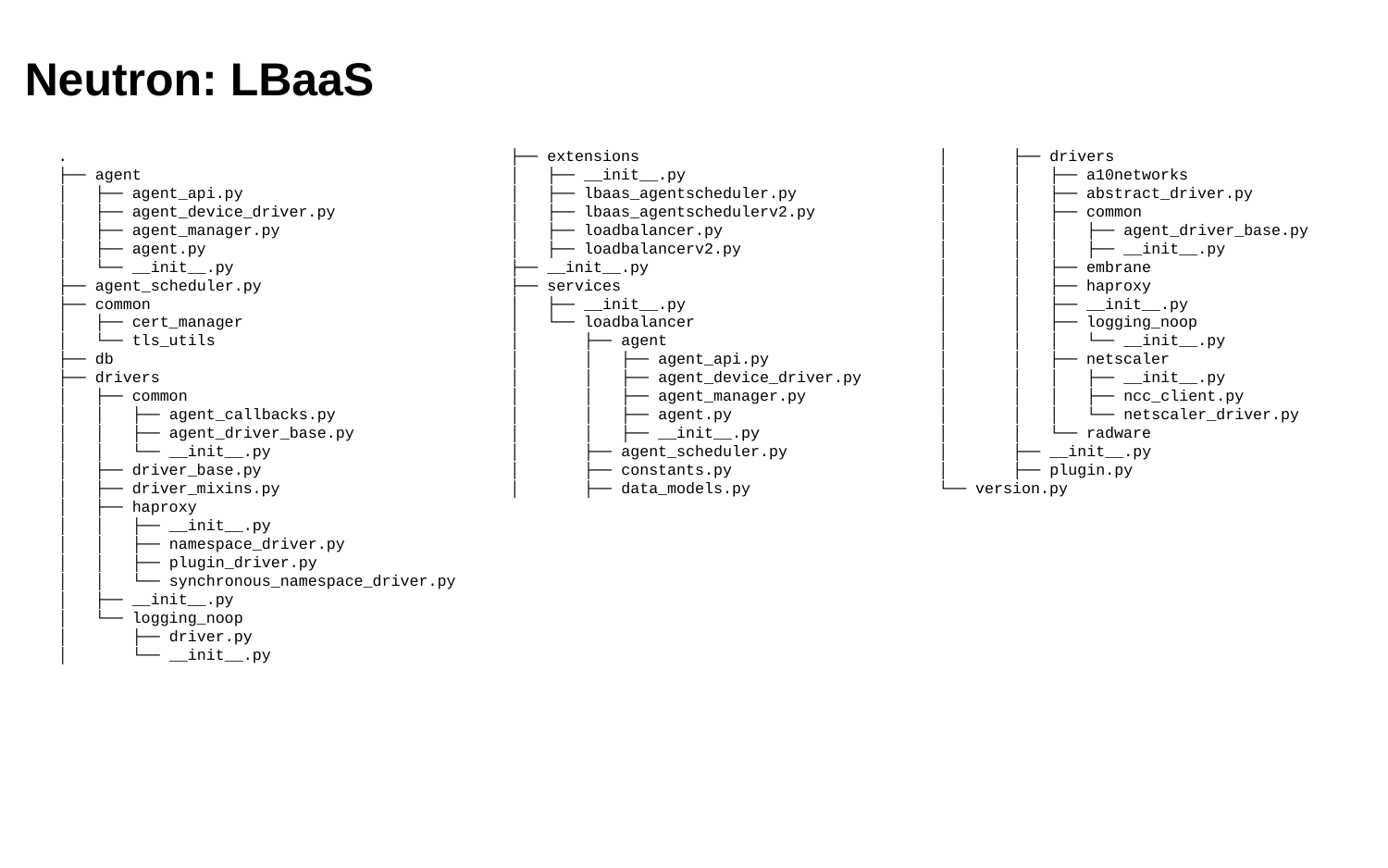

# Neutron: LBaaS
.
├── agent
│   ├── agent_api.py
│   ├── agent_device_driver.py
│   ├── agent_manager.py
│   ├── agent.py
│   └── __init__.py
├── agent_scheduler.py
├── common
│   ├── cert_manager
│   └── tls_utils
├── db
├── drivers
│   ├── common
│   │   ├── agent_callbacks.py
│   │   ├── agent_driver_base.py
│   │   └── __init__.py
│   ├── driver_base.py
│   ├── driver_mixins.py
│   ├── haproxy
│   │   ├── __init__.py
│   │   ├── namespace_driver.py
│   │   ├── plugin_driver.py
│   │   └── synchronous_namespace_driver.py
│   ├── __init__.py
│   └── logging_noop
│       ├── driver.py
│       └── __init__.py
├── extensions
│   ├── __init__.py
│   ├── lbaas_agentscheduler.py
│   ├── lbaas_agentschedulerv2.py
│   ├── loadbalancer.py
│   ├── loadbalancerv2.py
├── __init__.py
├── services
│   ├── __init__.py
│   └── loadbalancer
│       ├── agent
│       │   ├── agent_api.py
│       │   ├── agent_device_driver.py
│       │   ├── agent_manager.py
│       │   ├── agent.py
│       │   ├── __init__.py
│       ├── agent_scheduler.py
│       ├── constants.py
│       ├── data_models.py

│       ├── drivers
│       │   ├── a10networks
│       │   ├── abstract_driver.py
│       │   ├── common
│       │   │   ├── agent_driver_base.py
│       │   │   ├── __init__.py
│       │   ├── embrane
│       │   ├── haproxy
│       │   ├── __init__.py
│       │   ├── logging_noop
│       │   │   └── __init__.py
│       │   ├── netscaler
│       │   │   ├── __init__.py
│       │   │   ├── ncc_client.py
│       │   │   └── netscaler_driver.py
│       │   └── radware
│       ├── __init__.py
│       ├── plugin.py
└── version.py